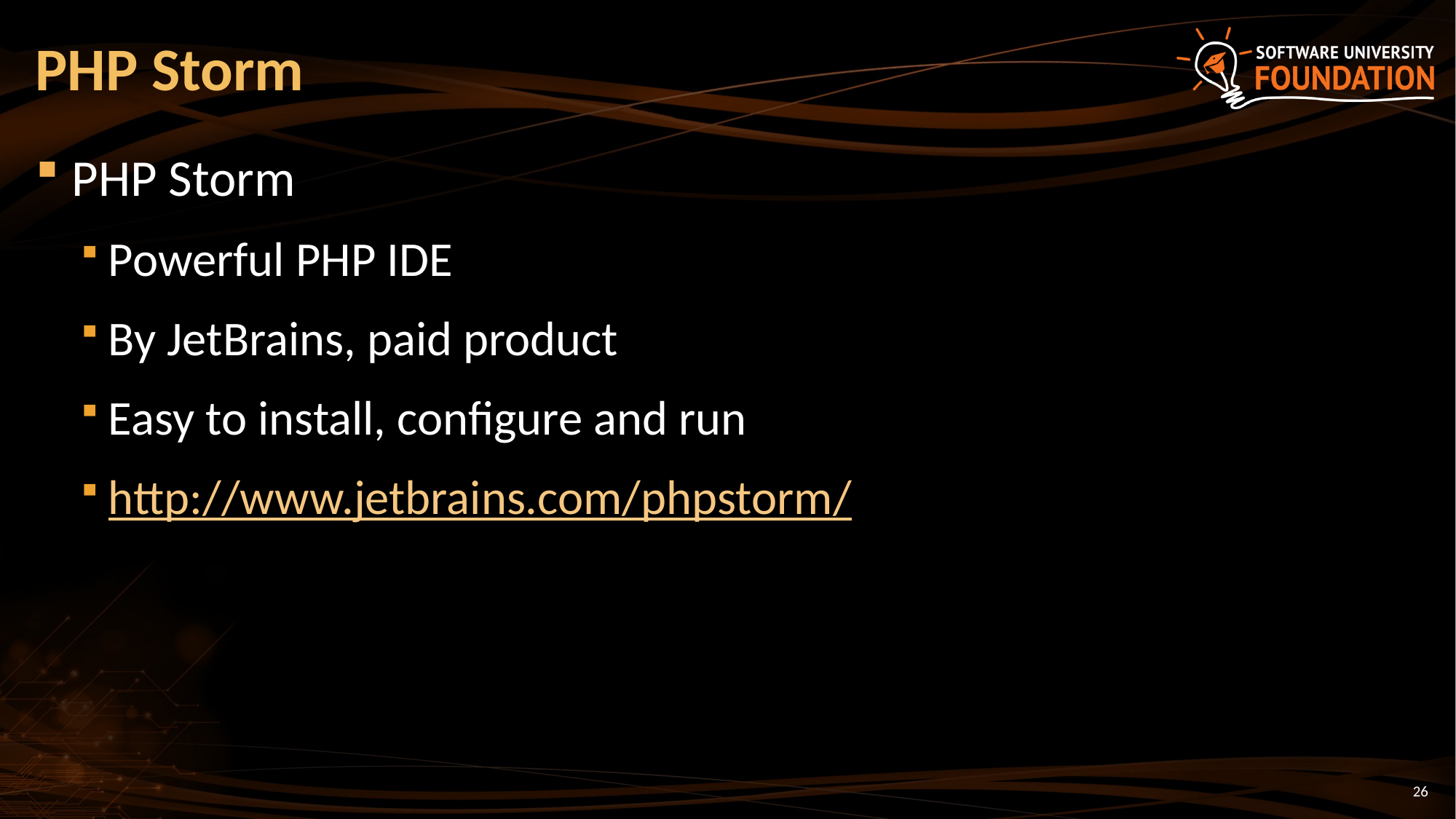

# PHP Storm
PHP Storm
Powerful PHP IDE
By JetBrains, paid product
Easy to install, configure and run
http://www.jetbrains.com/phpstorm/

26